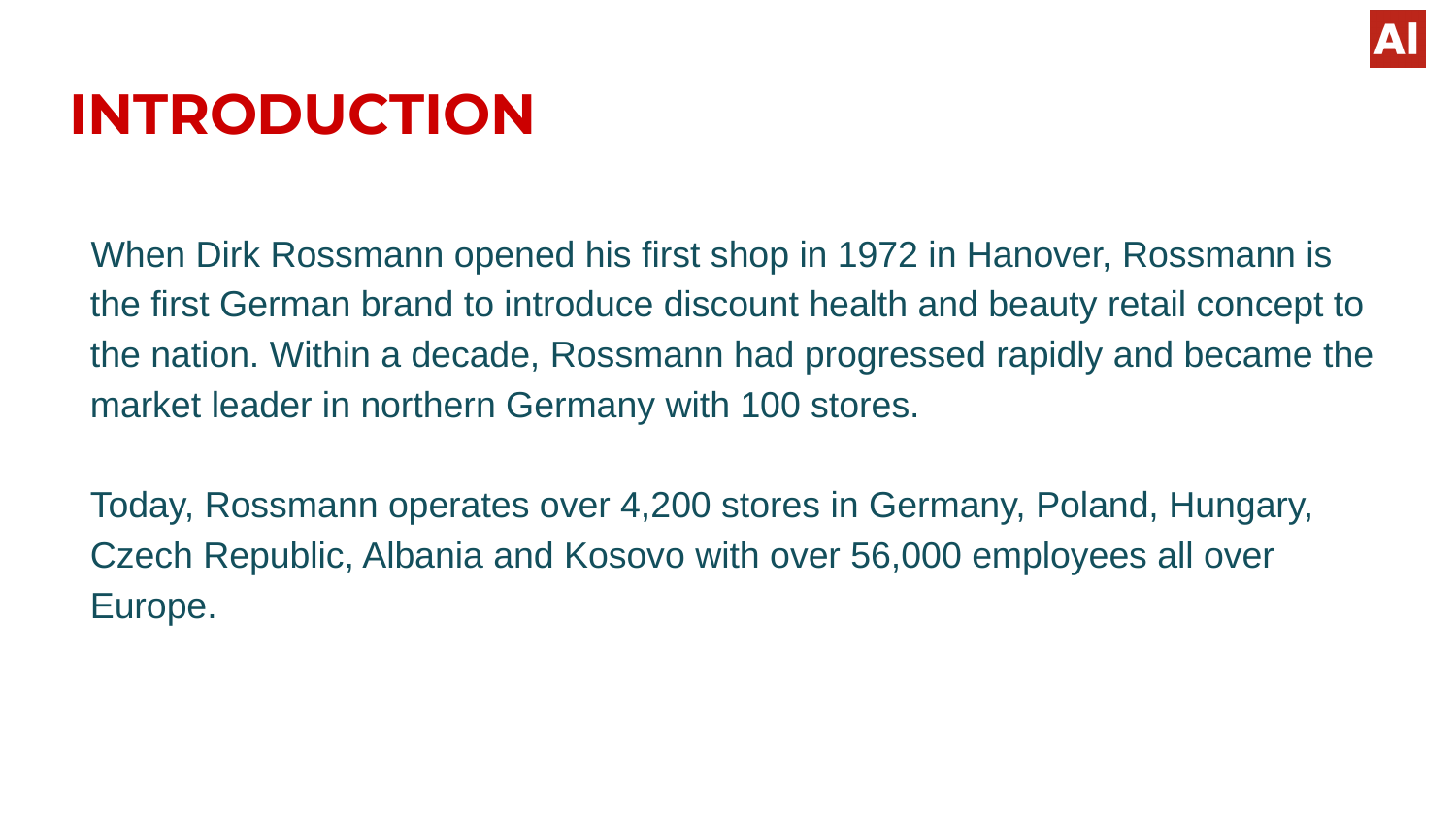

# INTRODUCTION

 When Dirk Rossmann opened his first shop in 1972 in Hanover, Rossmann is the first German brand to introduce discount health and beauty retail concept to the nation. Within a decade, Rossmann had progressed rapidly and became the market leader in northern Germany with 100 stores.

Today, Rossmann operates over 4,200 stores in Germany, Poland, Hungary, Czech Republic, Albania and Kosovo with over 56,000 employees all over Europe.